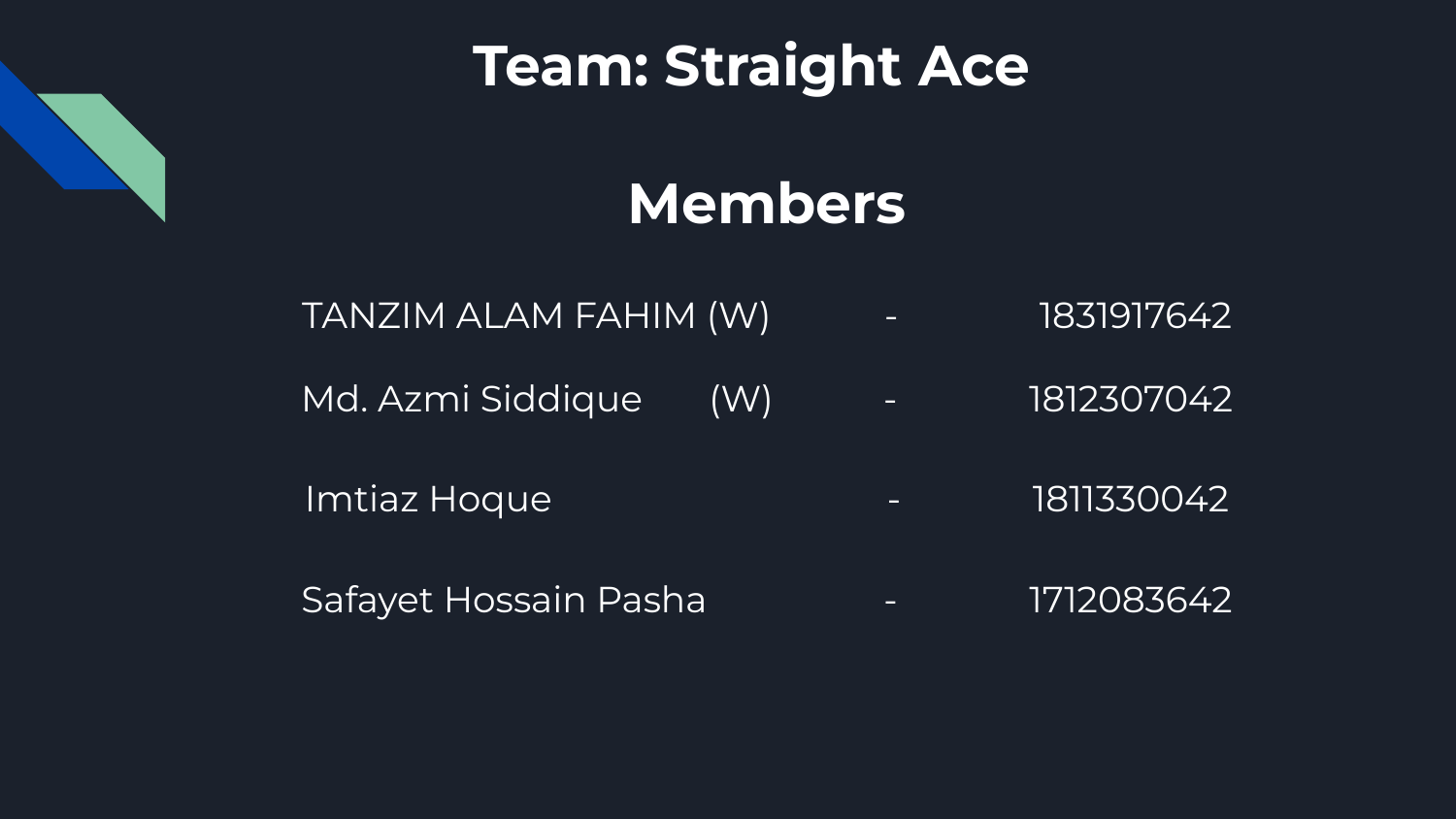

Team: Straight Ace
# Members
TANZIM ALAM FAHIM (W)	-	 1831917642
Md. Azmi Siddique       (W) 	-	1812307042

Imtiaz Hoque			-	1811330042

Safayet Hossain Pasha		-	1712083642